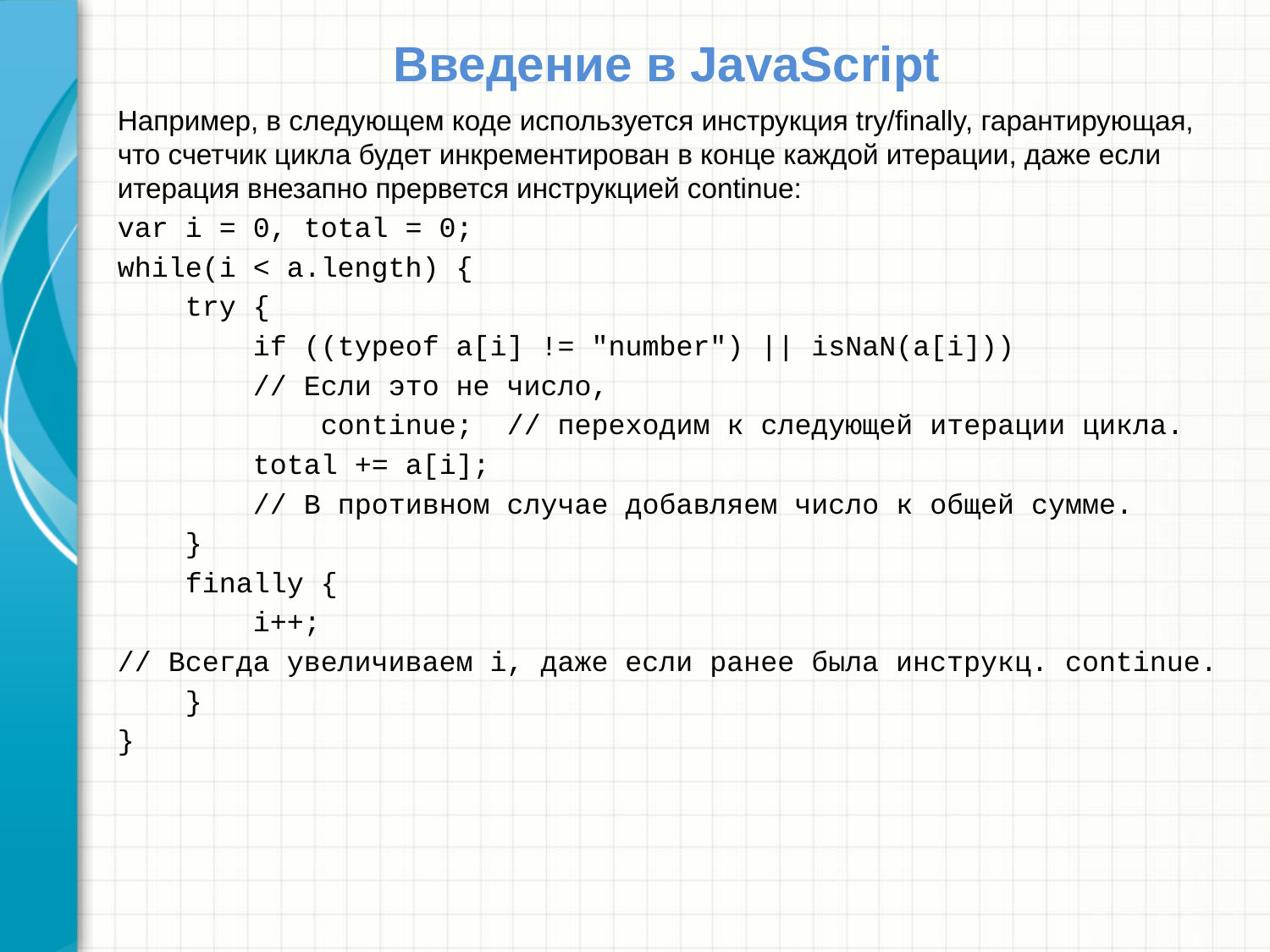

# Введение в JavaScript
Например, в следующем коде используется инструкция try/finally, гарантирующая, что счетчик цикла будет инкрементирован в конце каждой итерации, даже если итерация внезапно прервется инструкцией continue:
var i = 0, total = 0;
while(i < a.length) {
    try {
        if ((typeof a[i] != "number") || isNaN(a[i]))
        // Если это не число,
            continue;  // переходим к следующей итерации цикла.
        total += a[i];
        // В противном случае добавляем число к общей сумме.
    }
    finally {
        i++;
// Всегда увеличиваем i, даже если ранее была инструкц. continue.
    }
}